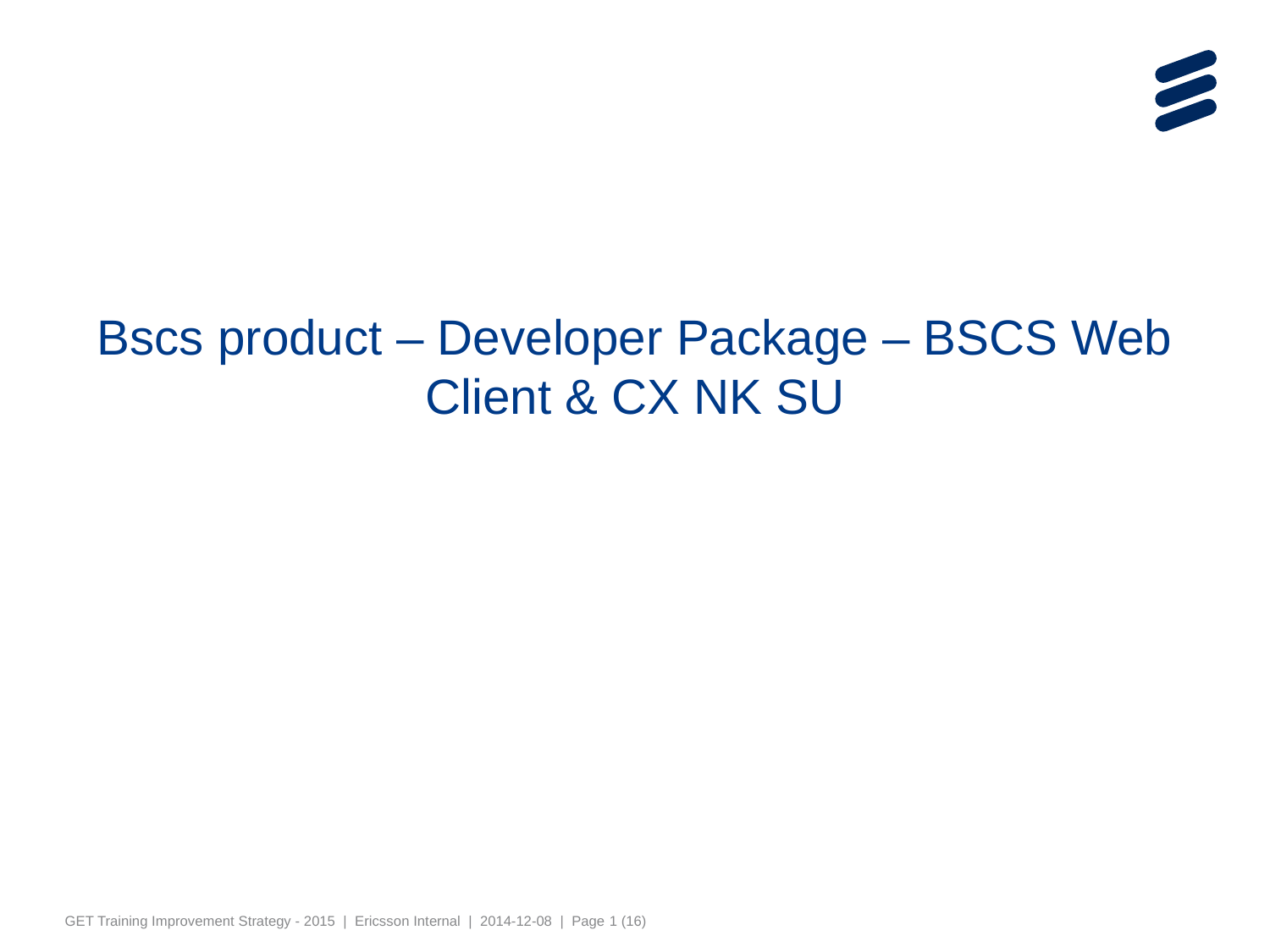

Bscs product – Developer Package – BSCS Web Client & CX NK SU